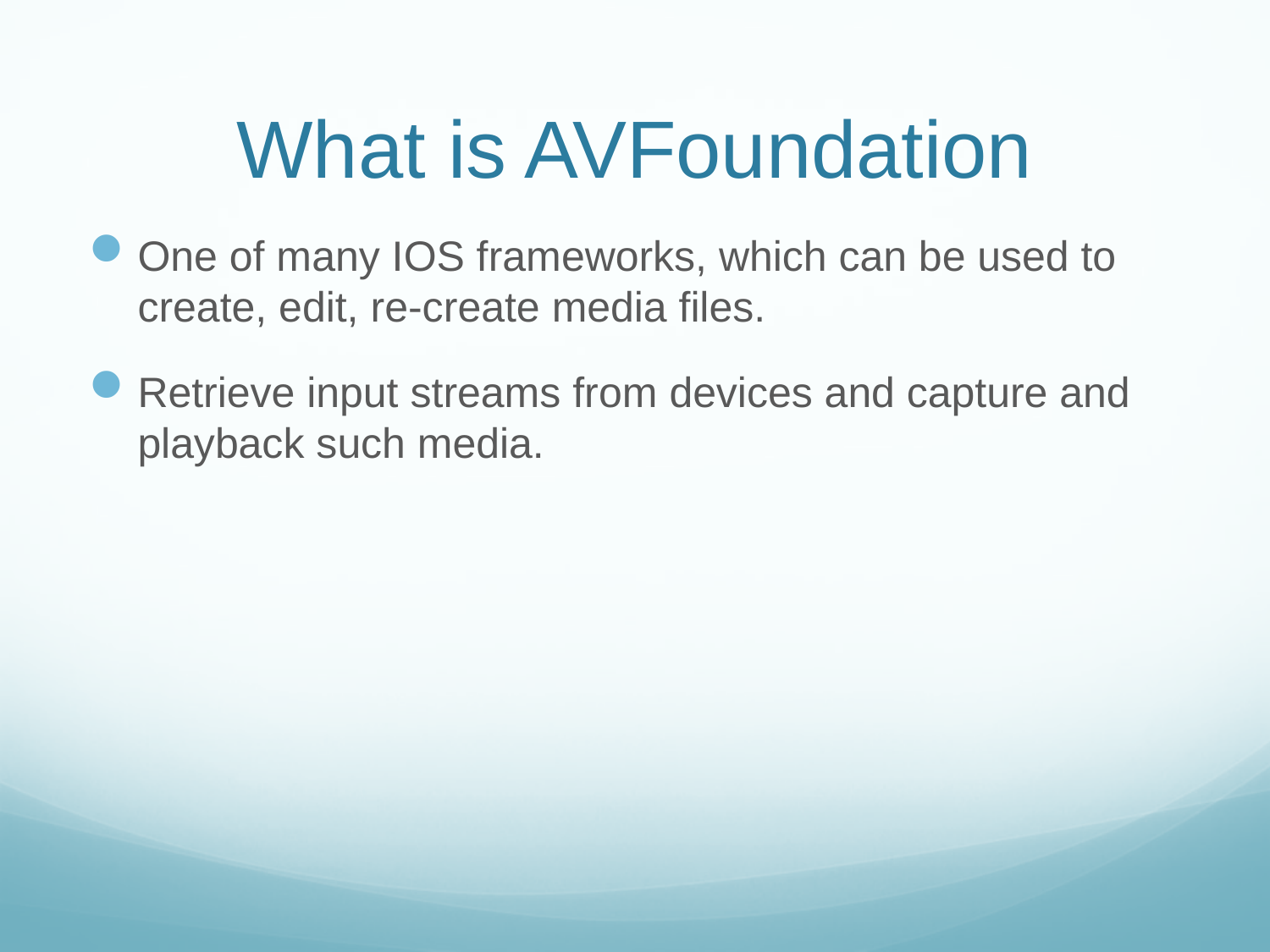

# What is AVFoundation
One of many IOS frameworks, which can be used to create, edit, re-create media files.
Retrieve input streams from devices and capture and playback such media.